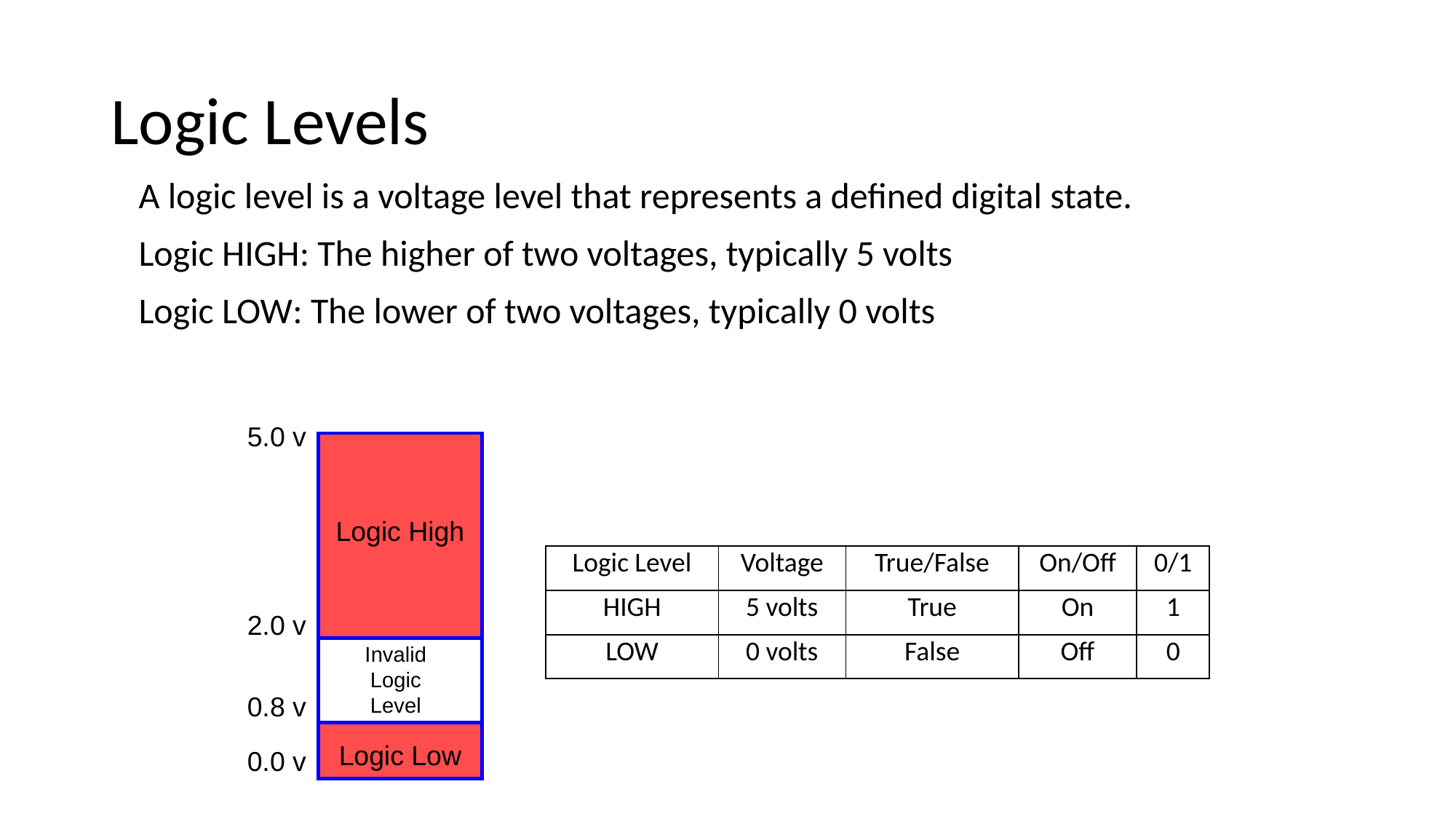

# Logic Levels
A logic level is a voltage level that represents a defined digital state.
Logic HIGH: The higher of two voltages, typically 5 volts
Logic LOW: The lower of two voltages, typically 0 volts

5.0 v

Logic High
| Logic Level | Voltage | True/False | On/Off | 0/1 |
| --- | --- | --- | --- | --- |
| HIGH | 5 volts | True | On | 1 |
| LOW | 0 volts | False | Off | 0 |
2.0 v
Invalid
Logic
Level
0.8 v

Logic Low
0.0 v